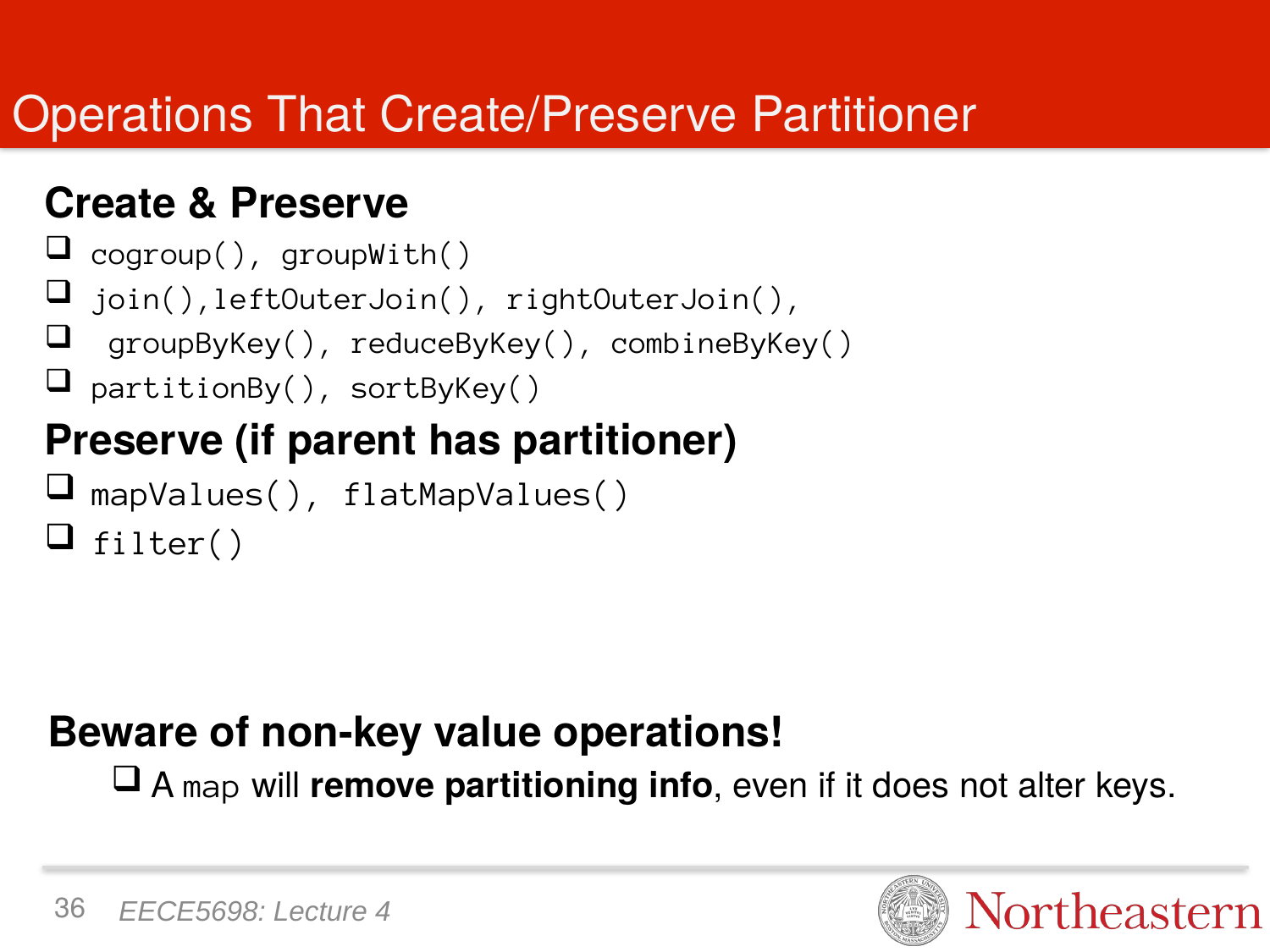

# Operations That Create/Preserve Partitioner
Create & Preserve
cogroup(), groupWith()
join(),leftOuterJoin(), rightOuterJoin(),
 groupByKey(), reduceByKey(), combineByKey()
partitionBy(), sortByKey()
Preserve (if parent has partitioner)
mapValues(), flatMapValues()
filter()

Beware of non-key value operations!
A map will remove partitioning info, even if it does not alter keys.
36
EECE5698: Lecture 4